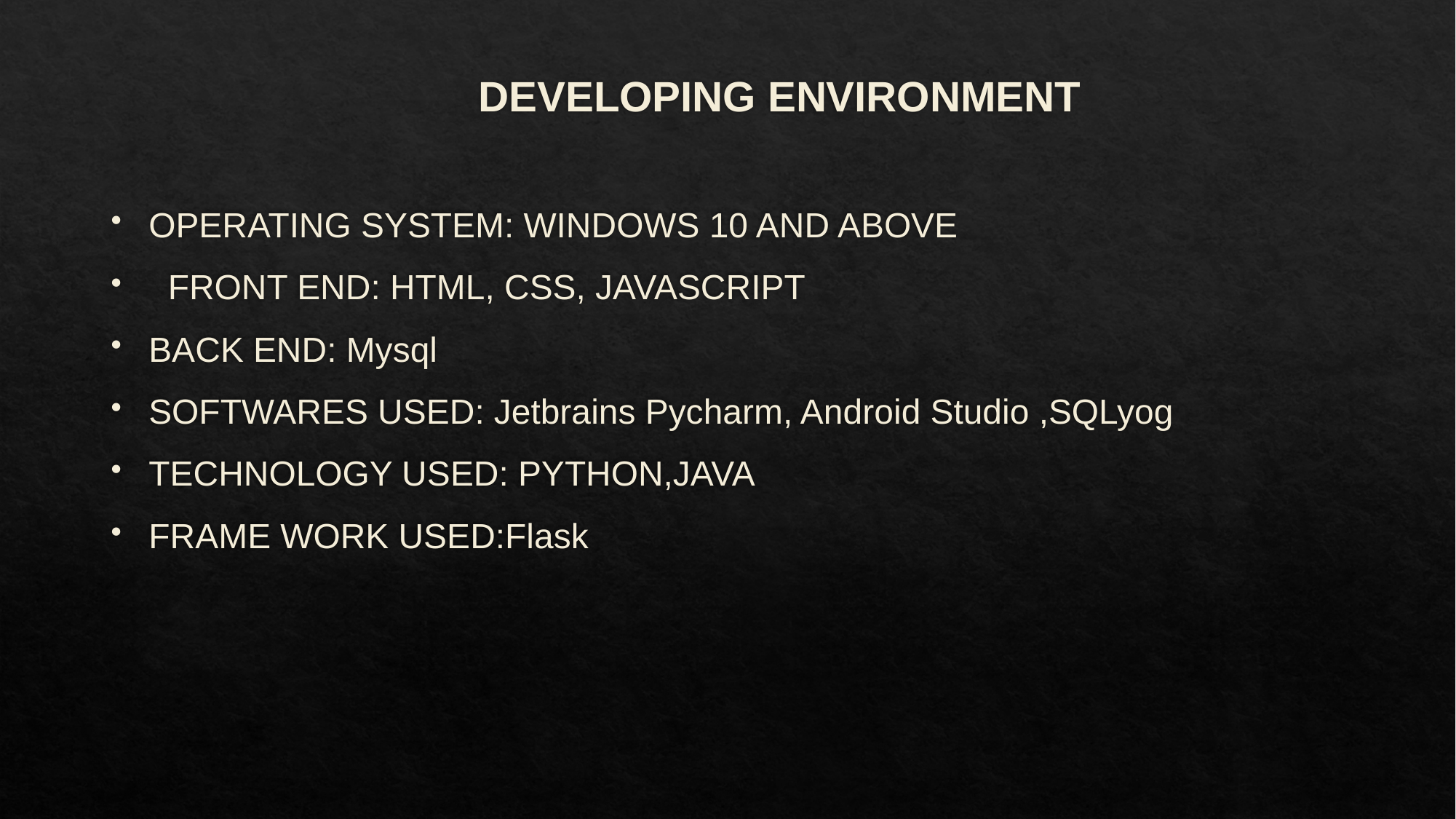

DEVELOPING ENVIRONMENT

OPERATING SYSTEM: WINDOWS 10 AND ABOVE
  FRONT END: HTML, CSS, JAVASCRIPT
BACK END: Mysql
SOFTWARES USED: Jetbrains Pycharm, Android Studio ,SQLyog
TECHNOLOGY USED: PYTHON,JAVA
FRAME WORK USED:Flask